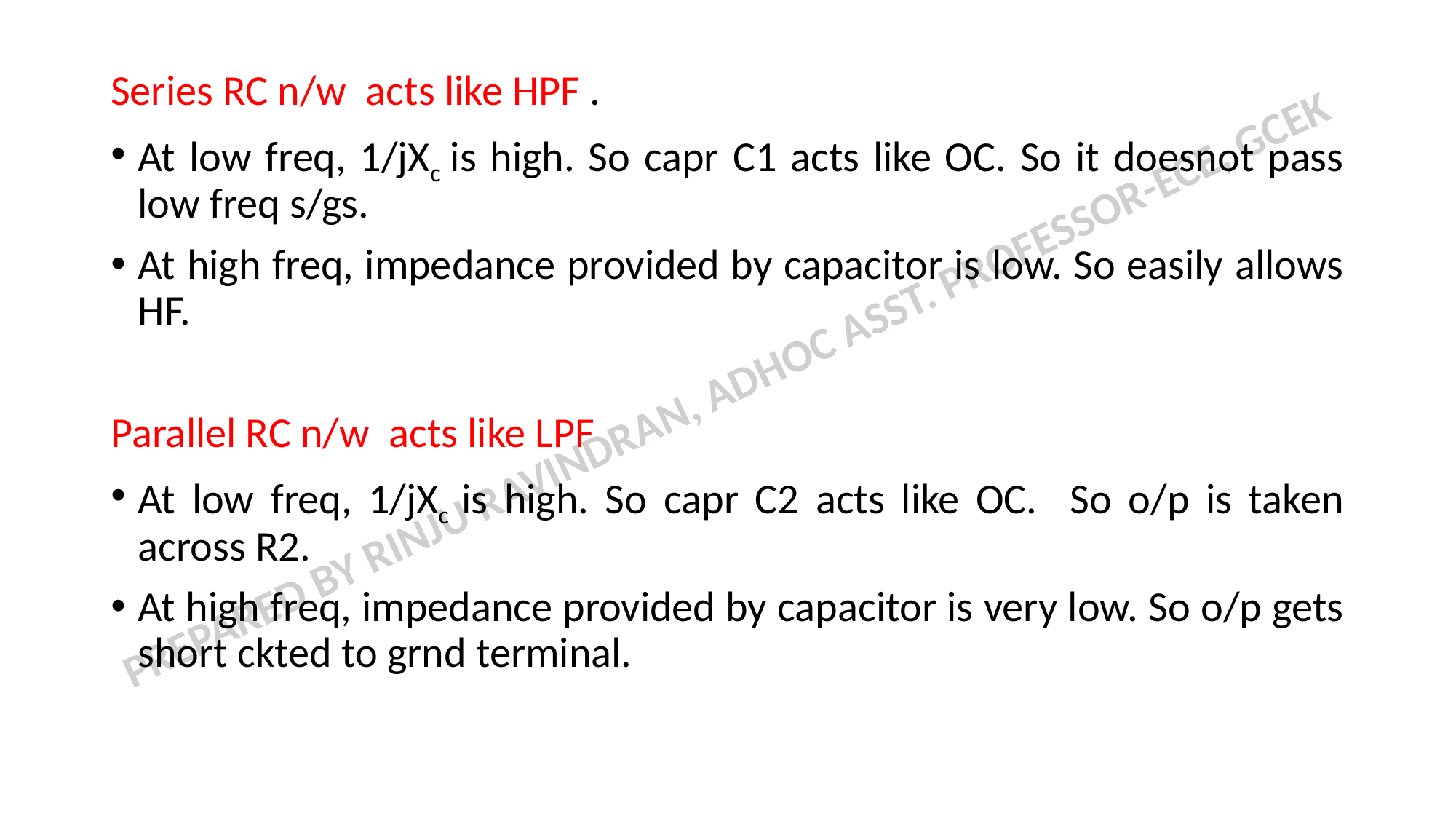

Series RC n/w  acts like HPF .
At low freq, 1/jXc is high. So capr C1 acts like OC. So it doesnot pass low freq s/gs.
At high freq, impedance provided by capacitor is low. So easily allows HF.

Parallel RC n/w  acts like LPF
At low freq, 1/jXc is high. So capr C2 acts like OC.  So o/p is taken across R2.
At high freq, impedance provided by capacitor is very low. So o/p gets short ckted to grnd terminal.